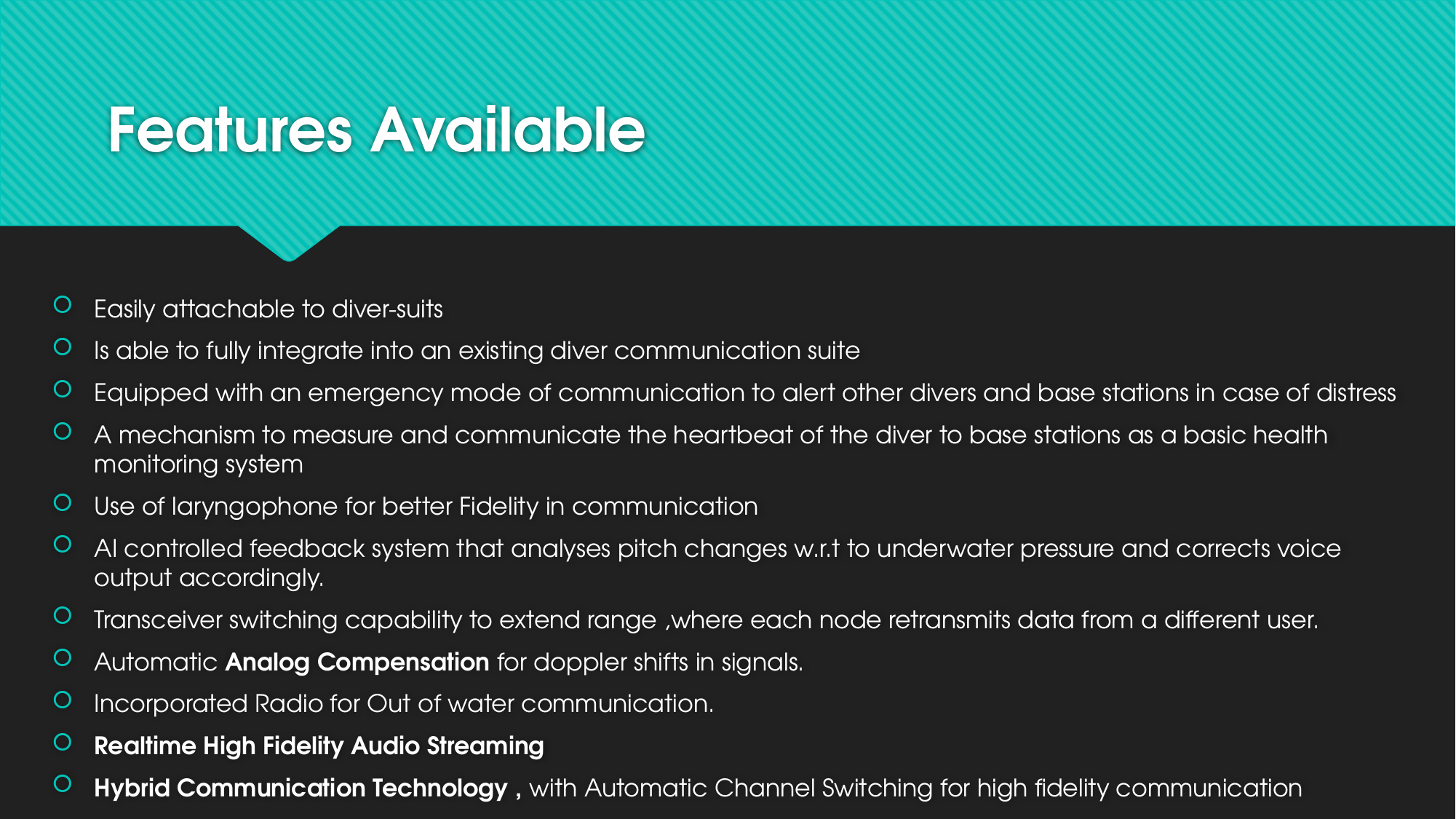

# Features Available
Easily attachable to diver-suits
Is able to fully integrate into an existing diver communication suite
Equipped with an emergency mode of communication to alert other divers and base stations in case of distress
A mechanism to measure and communicate the heartbeat of the diver to base stations as a basic health monitoring system
Use of laryngophone for better Fidelity in communication
AI controlled feedback system that analyses pitch changes w.r.t to underwater pressure and corrects voice output accordingly.
Transceiver switching capability to extend range ,where each node retransmits data from a different user.
Automatic Analog Compensation for doppler shifts in signals.
Incorporated Radio for Out of water communication.
Realtime High Fidelity Audio Streaming
Hybrid Communication Technology , with Automatic Channel Switching for high fidelity communication